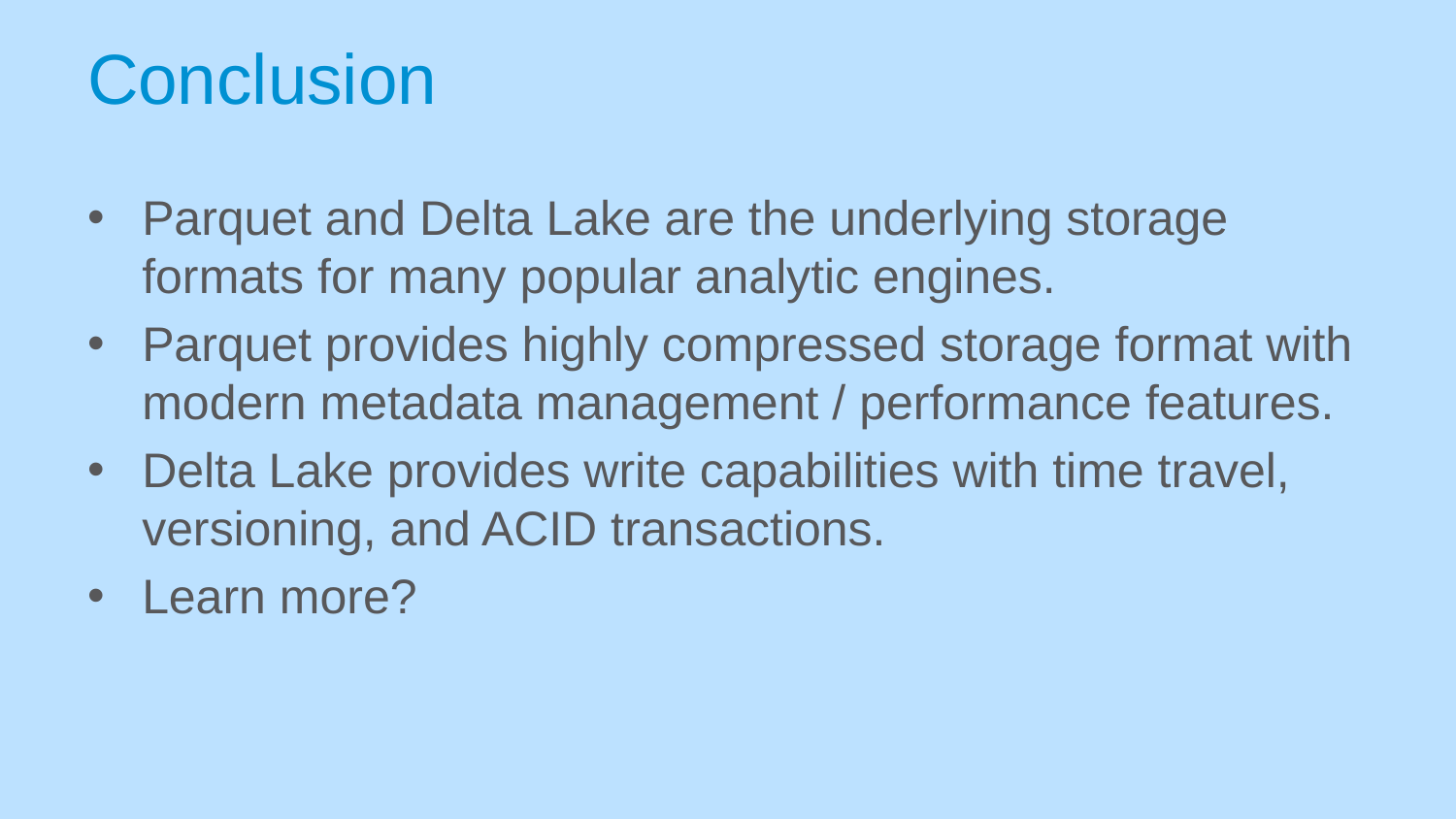

# Conclusion
Parquet and Delta Lake are the underlying storage formats for many popular analytic engines.
Parquet provides highly compressed storage format with modern metadata management / performance features.
Delta Lake provides write capabilities with time travel, versioning, and ACID transactions.
Learn more?